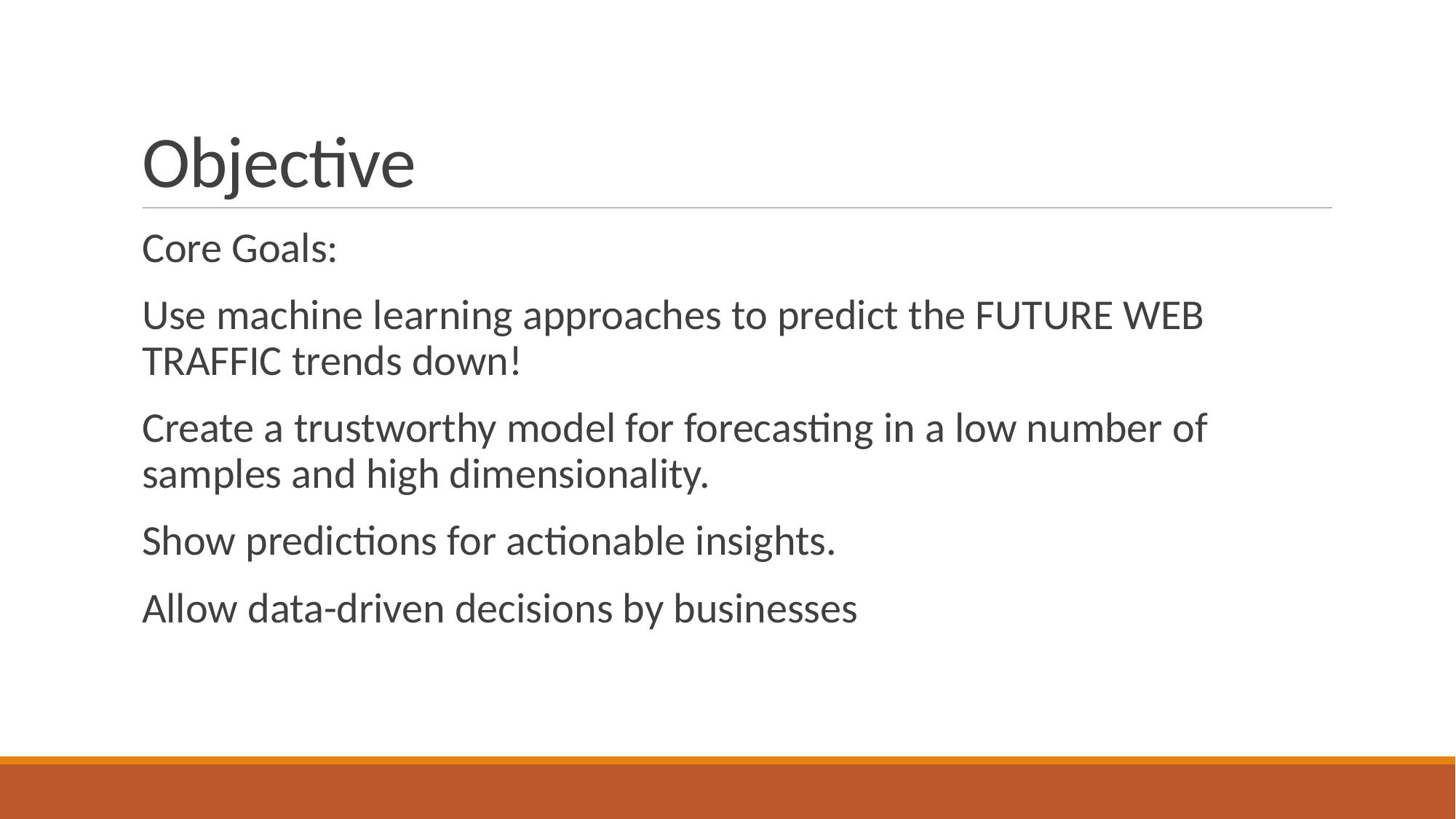

# Objective
Core Goals:
Use machine learning approaches to predict the FUTURE WEB TRAFFIC trends down!
Create a trustworthy model for forecasting in a low number of samples and high dimensionality.
Show predictions for actionable insights.
Allow data-driven decisions by businesses